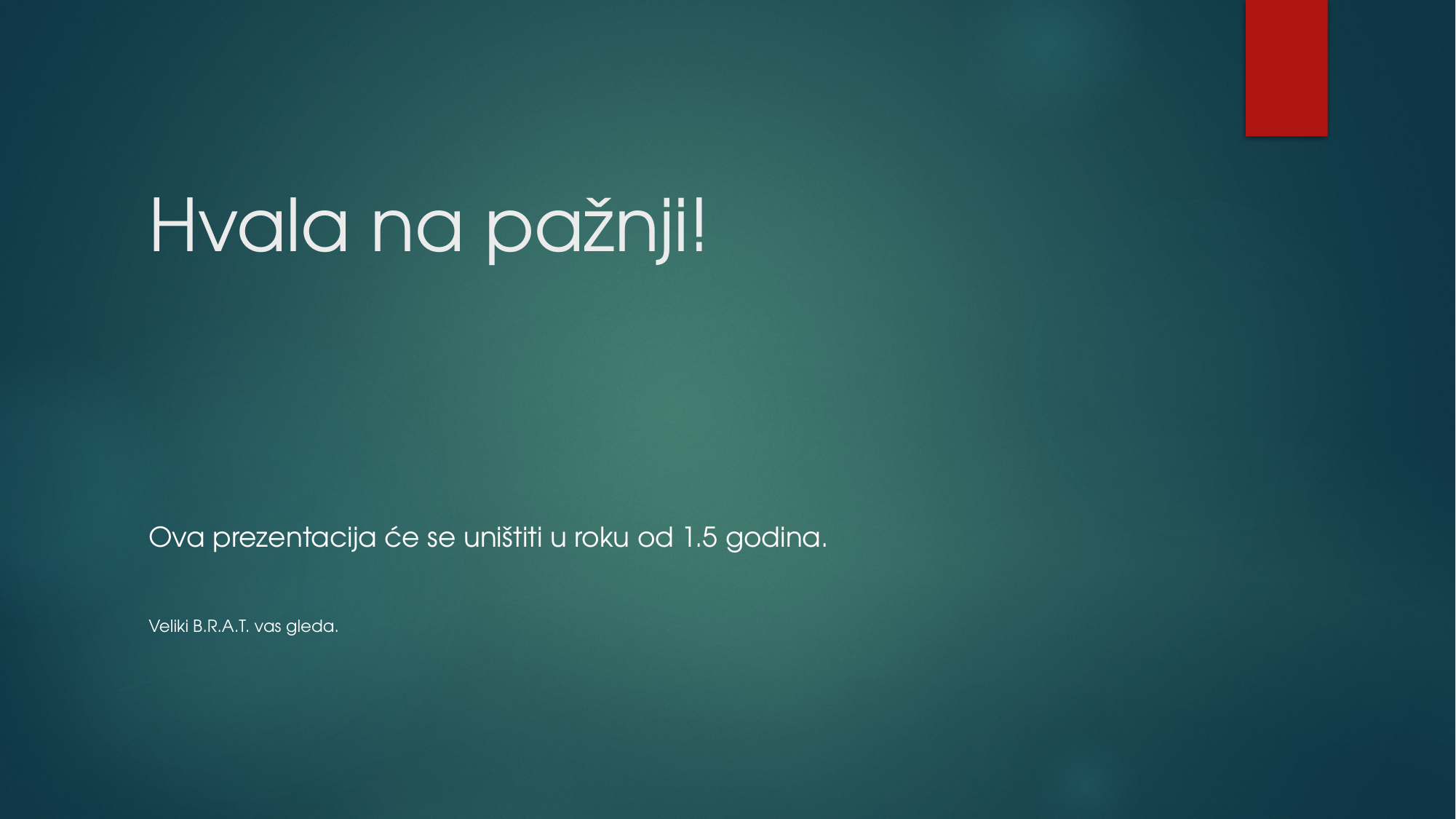

# Hvala na pažnji!
Ova prezentacija će se uništiti u roku od 1.5 godina.

Veliki B.R.A.T. vas gleda.